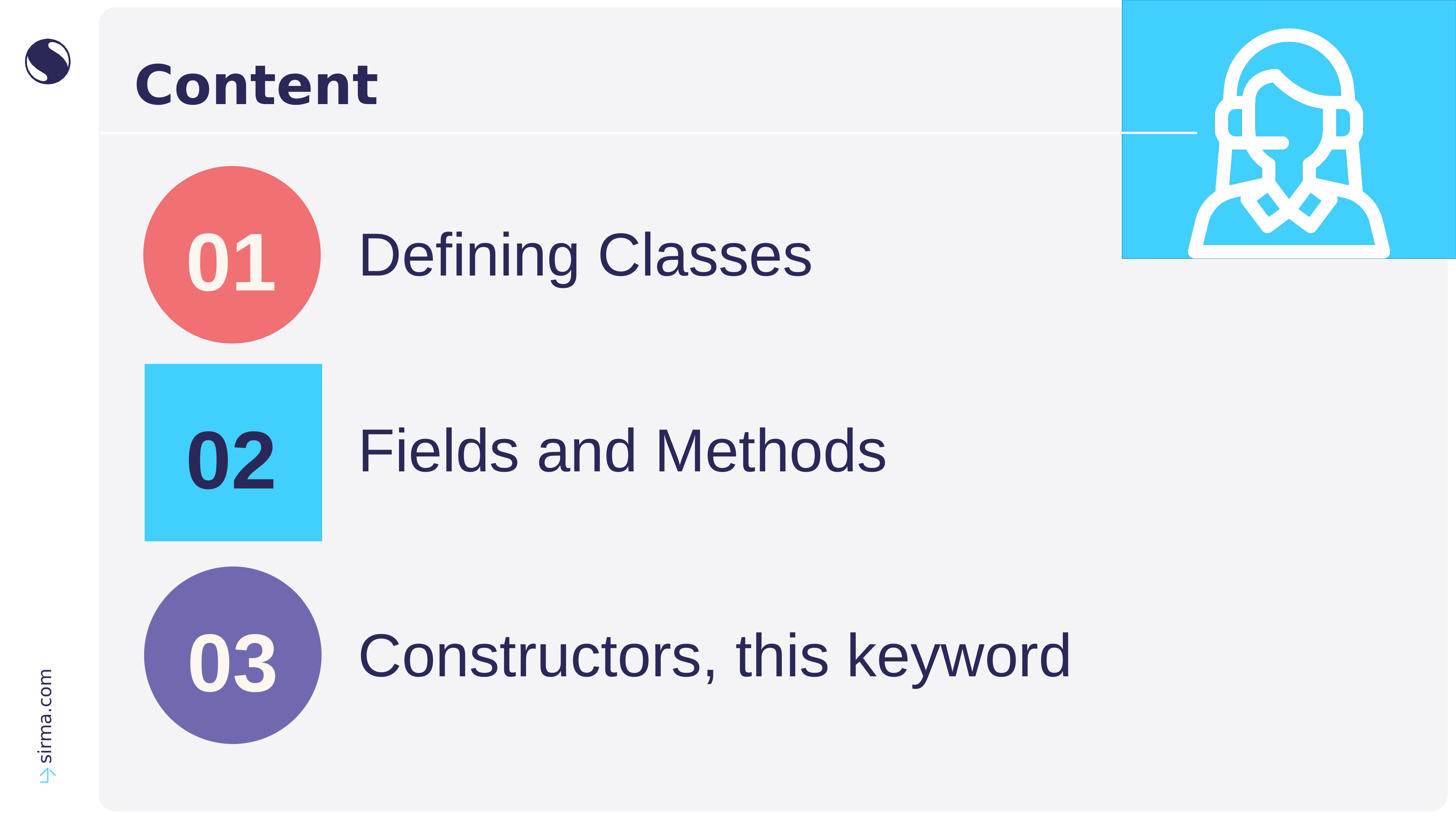

# Content

01
Defining Classes

02
Fields and Methods

03
Constructors, this keyword